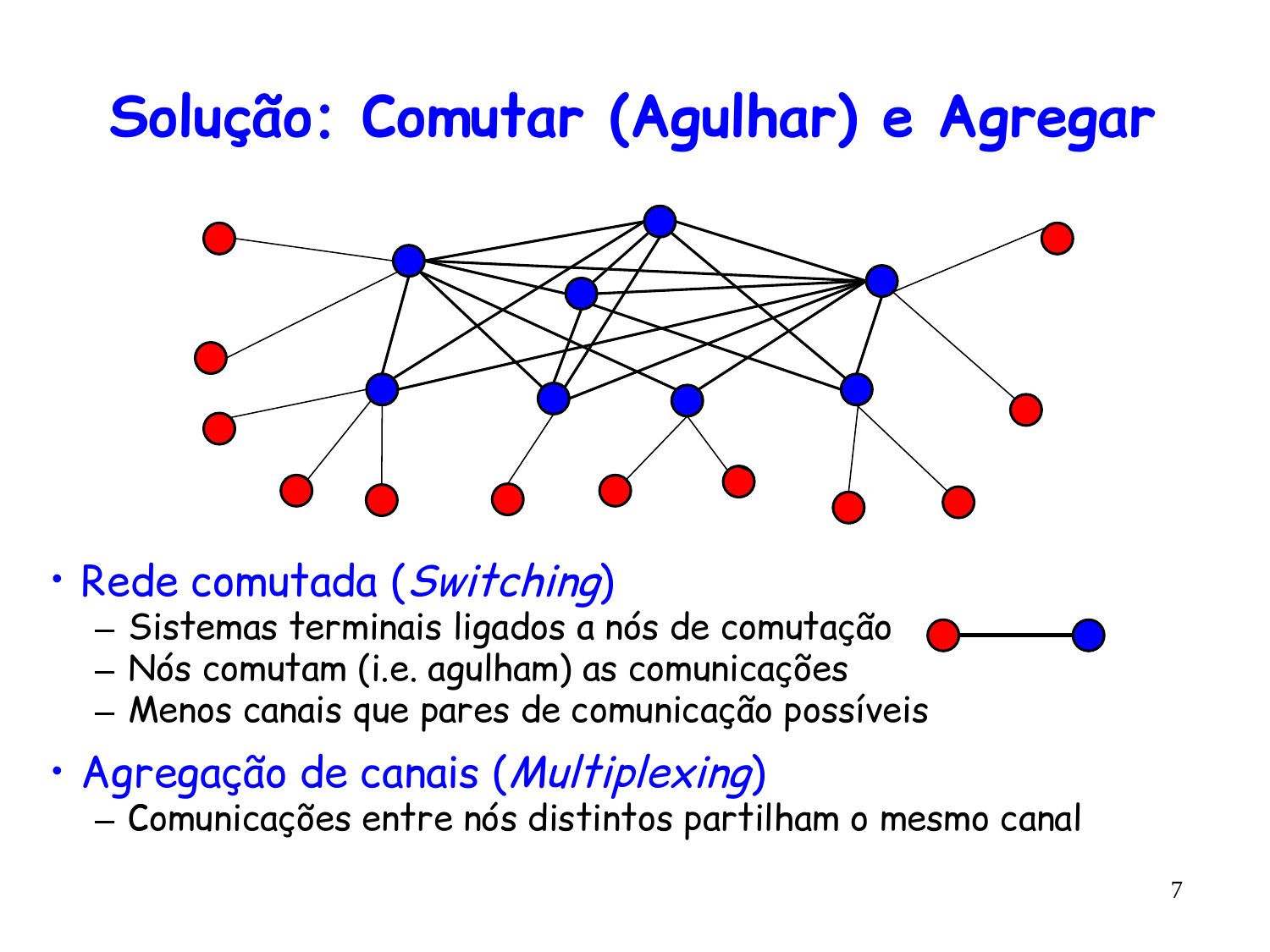

# Solução: Comutar (Agulhar) e Agregar

Rede comutada (Switching)
Sistemas terminais ligados a nós de comutação
Nós comutam (i.e. agulham) as comunicações
Menos canais que pares de comunicação possíveis
Agregação de canais (Multiplexing)
Comunicações entre nós distintos partilham o mesmo canal

7